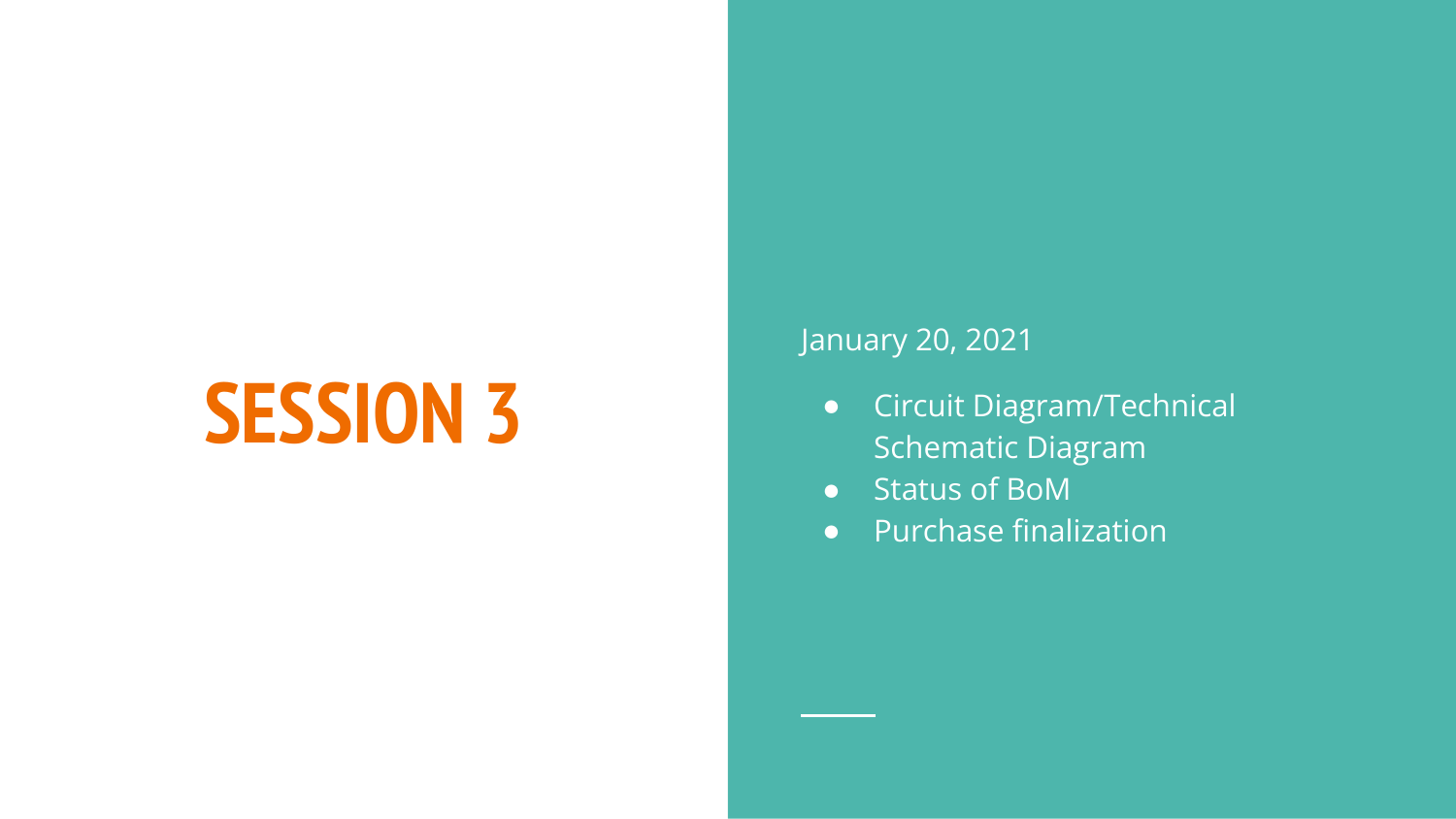

January 20, 2021
Circuit Diagram/Technical Schematic Diagram
Status of BoM
Purchase finalization
# SESSION 3